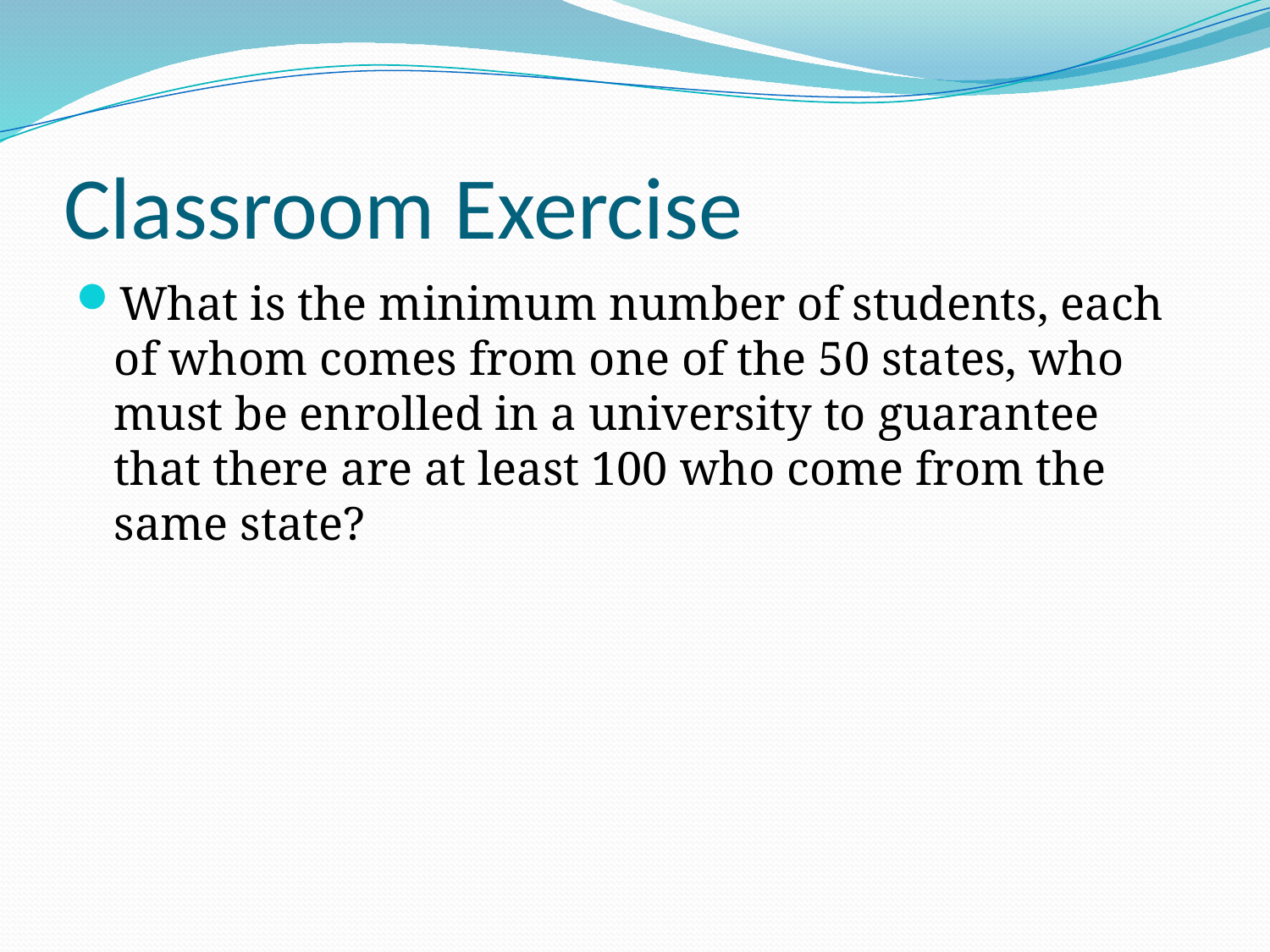

# Classroom Exercise
What is the minimum number of students, each of whom comes from one of the 50 states, who must be enrolled in a university to guarantee that there are at least 100 who come from the same state?